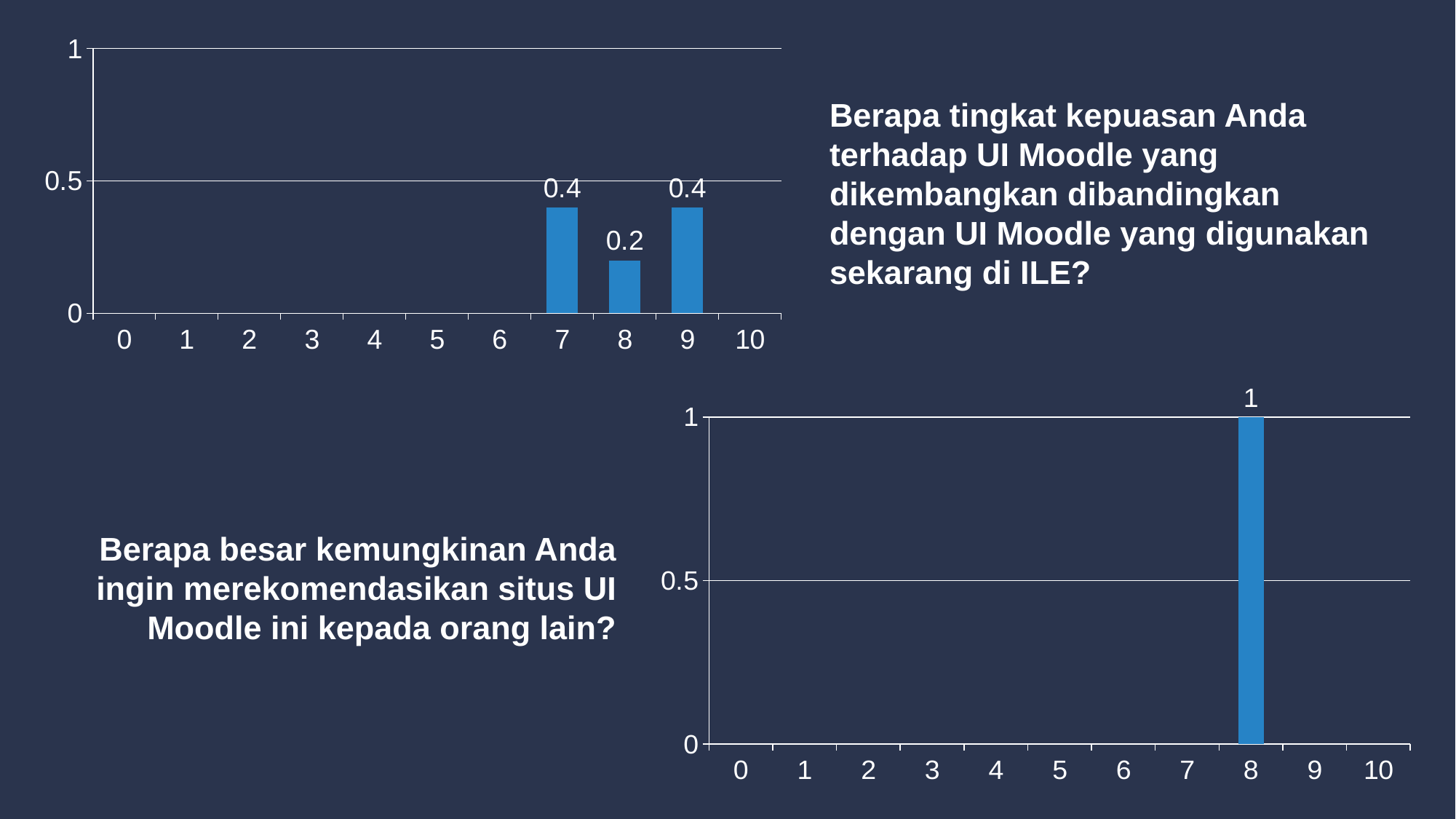

### Chart

| Category | Column1 |
|---|---|
| 0 | None |
| 1 | None |
| 2 | None |
| 3 | None |
| 4 | None |
| 5 | None |
| 6 | None |
| 7 | 0.4 |
| 8 | 0.2 |
| 9 | 0.4 |
| 10 | None |
Berapa tingkat kepuasan Anda terhadap UI Moodle yang dikembangkan dibandingkan dengan UI Moodle yang digunakan sekarang di ILE?

### Chart

| Category | Column1 |
|---|---|
| 0 | None |
| 1 | None |
| 2 | None |
| 3 | None |
| 4 | None |
| 5 | None |
| 6 | None |
| 7 | None |
| 8 | 1.0 |
| 9 | None |
| 10 | None |
Berapa besar kemungkinan Anda ingin merekomendasikan situs UI Moodle ini kepada orang lain?